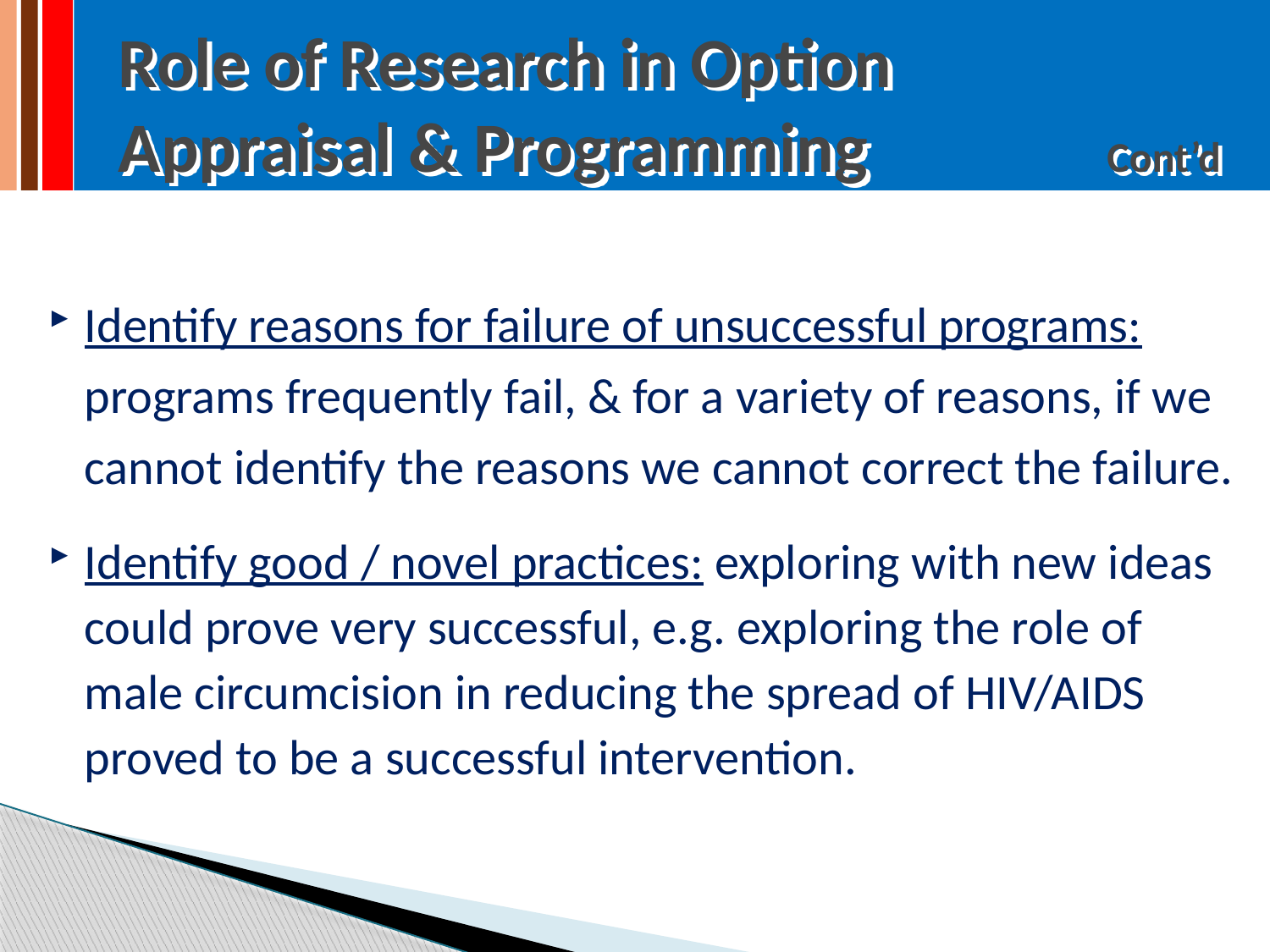

# Role of Research in Option Appraisal & Programming               Cont’d
Identify reasons for failure of unsuccessful programs: programs frequently fail, & for a variety of reasons, if we cannot identify the reasons we cannot correct the failure.
Identify good / novel practices: exploring with new ideas could prove very successful, e.g. exploring the role of male circumcision in reducing the spread of HIV/AIDS proved to be a successful intervention.